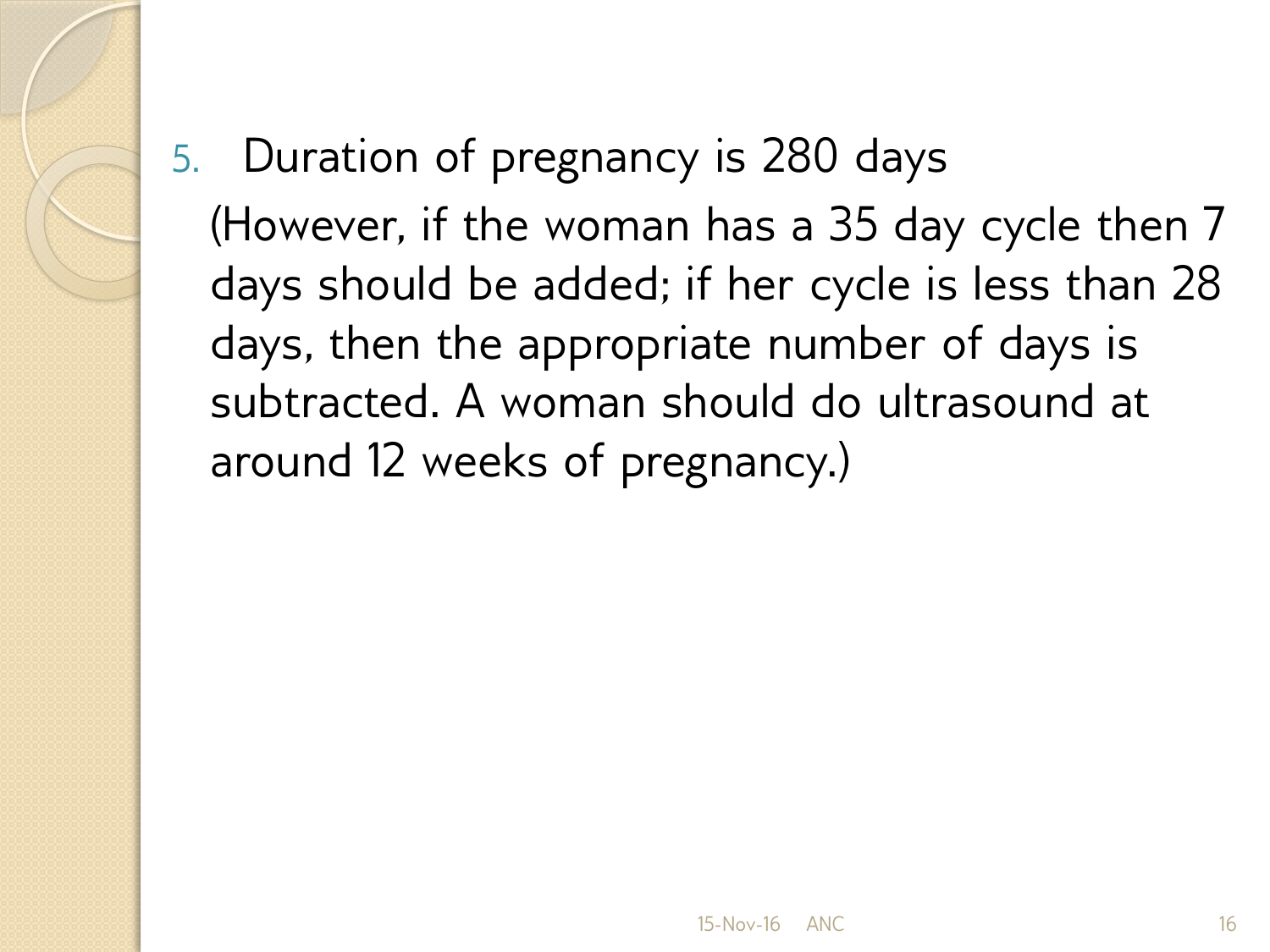

Duration of pregnancy is 280 days
(However, if the woman has a 35 day cycle then 7 days should be added; if her cycle is less than 28 days, then the appropriate number of days is subtracted. A woman should do ultrasound at around 12 weeks of pregnancy.)
15-Nov-16
ANC
16